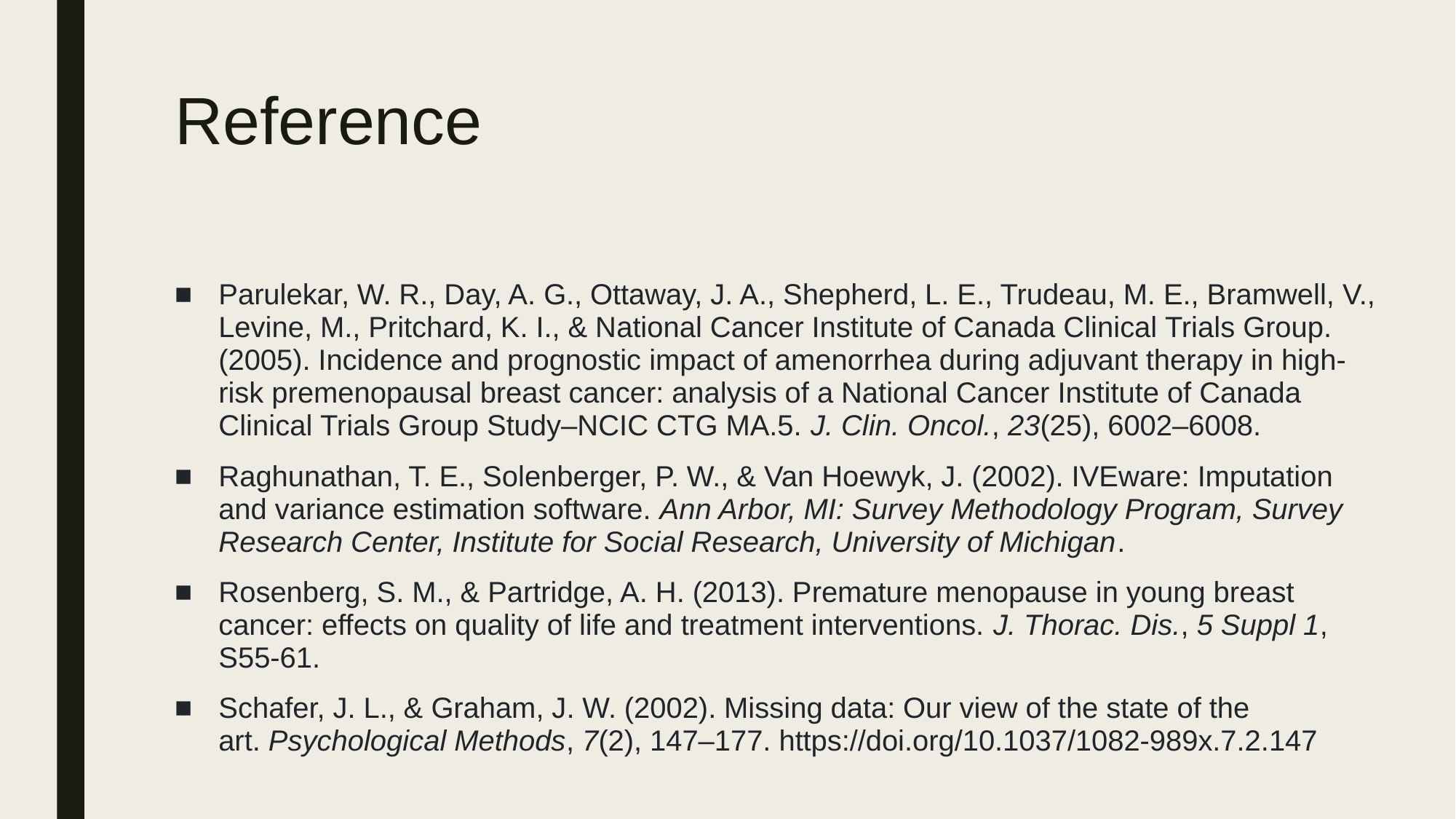

# Reference
Parulekar, W. R., Day, A. G., Ottaway, J. A., Shepherd, L. E., Trudeau, M. E., Bramwell, V., Levine, M., Pritchard, K. I., & National Cancer Institute of Canada Clinical Trials Group. (2005). Incidence and prognostic impact of amenorrhea during adjuvant therapy in high-risk premenopausal breast cancer: analysis of a National Cancer Institute of Canada Clinical Trials Group Study–NCIC CTG MA.5. J. Clin. Oncol., 23(25), 6002–6008.
Raghunathan, T. E., Solenberger, P. W., & Van Hoewyk, J. (2002). IVEware: Imputation and variance estimation software. Ann Arbor, MI: Survey Methodology Program, Survey Research Center, Institute for Social Research, University of Michigan.
Rosenberg, S. M., & Partridge, A. H. (2013). Premature menopause in young breast cancer: effects on quality of life and treatment interventions. J. Thorac. Dis., 5 Suppl 1, S55-61.
Schafer, J. L., & Graham, J. W. (2002). Missing data: Our view of the state of the art. Psychological Methods, 7(2), 147–177. https://doi.org/10.1037/1082-989x.7.2.147